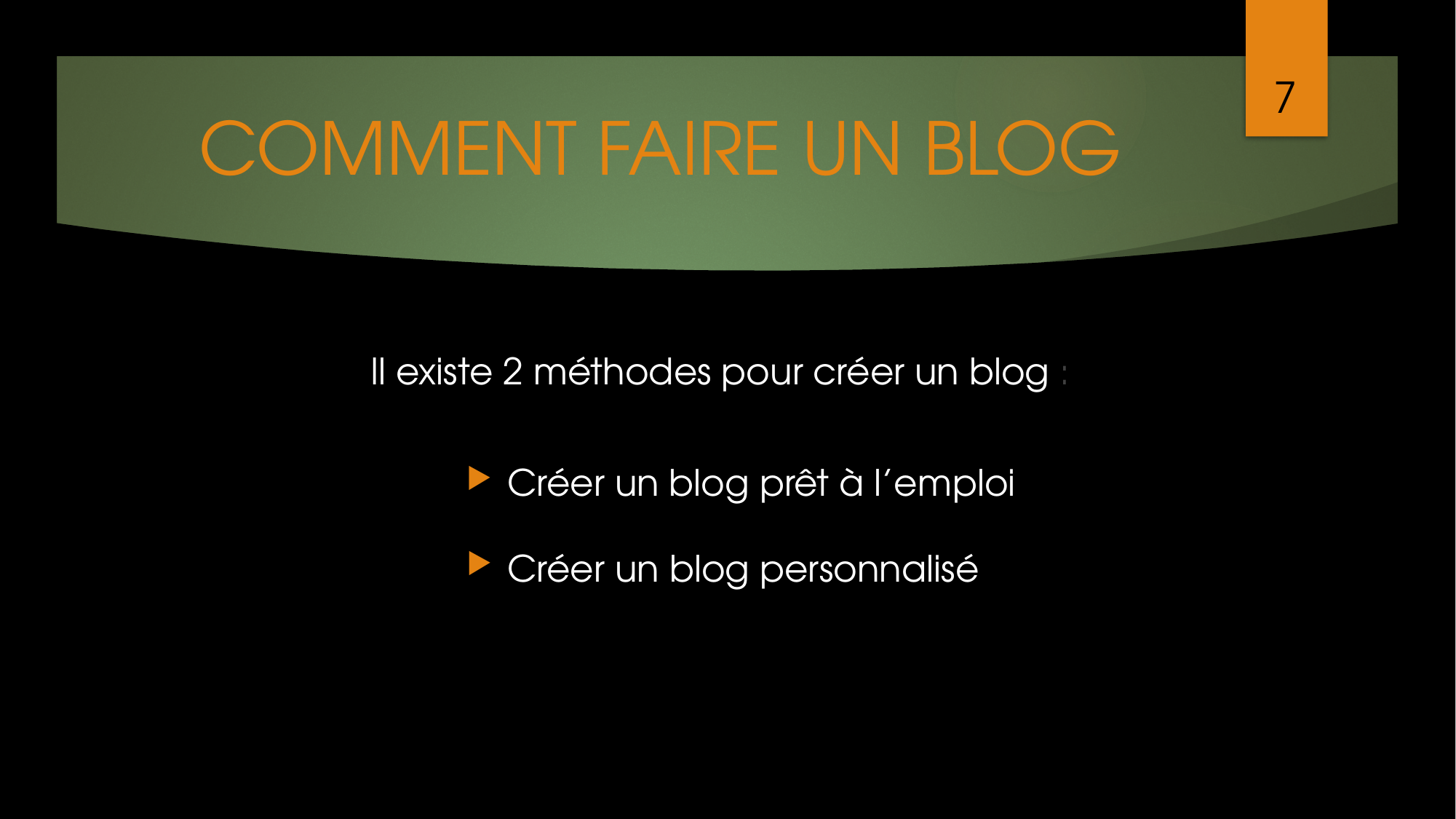

7
# COMMENT FAIRE UN BLOG
Il existe 2 méthodes pour créer un blog :
Créer un blog prêt à l’emploi
Créer un blog personnalisé